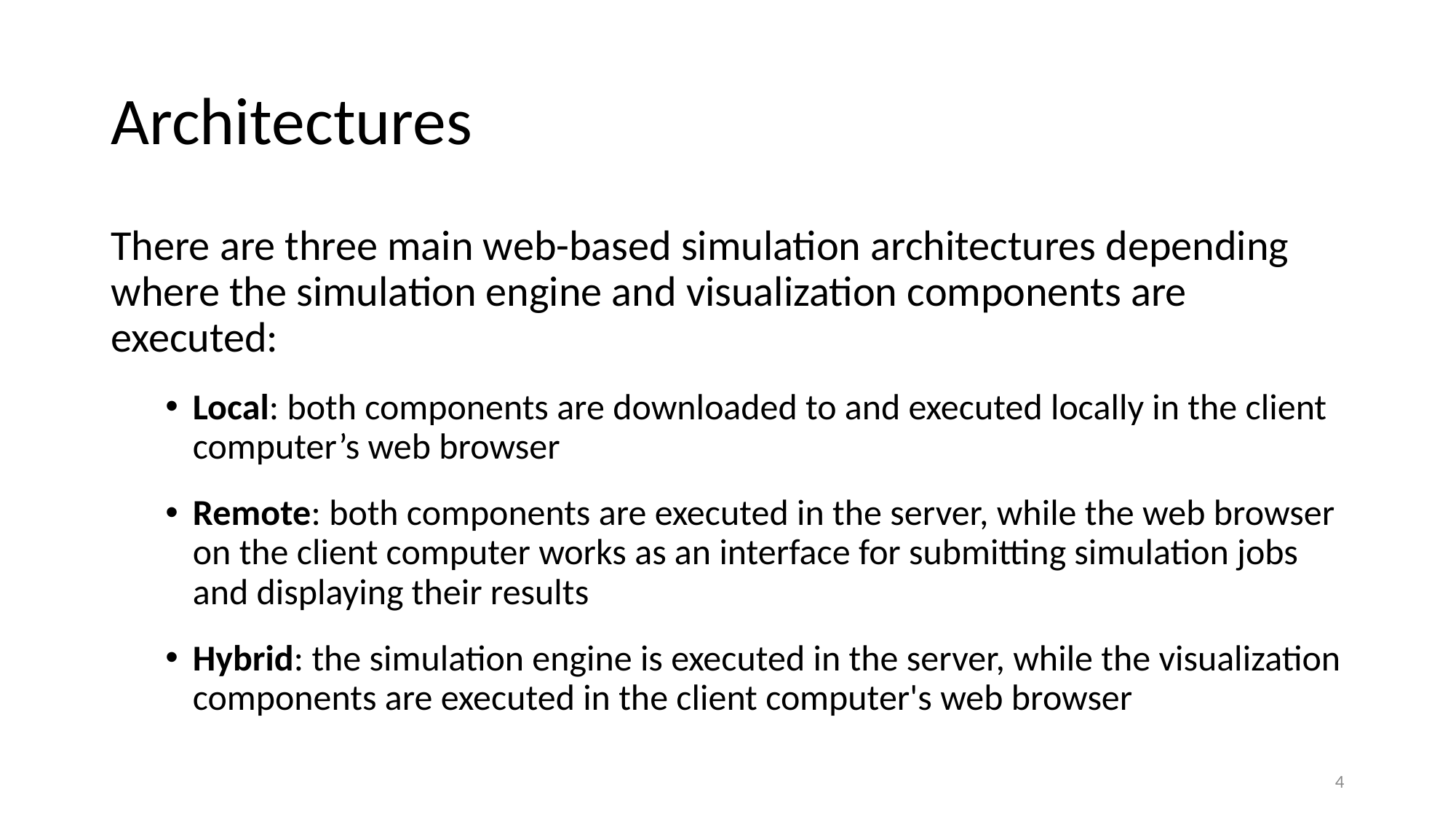

# Architectures
There are three main web-based simulation architectures depending where the simulation engine and visualization components are executed:
Local: both components are downloaded to and executed locally in the client computer’s web browser
Remote: both components are executed in the server, while the web browser on the client computer works as an interface for submitting simulation jobs and displaying their results
Hybrid: the simulation engine is executed in the server, while the visualization components are executed in the client computer's web browser
4